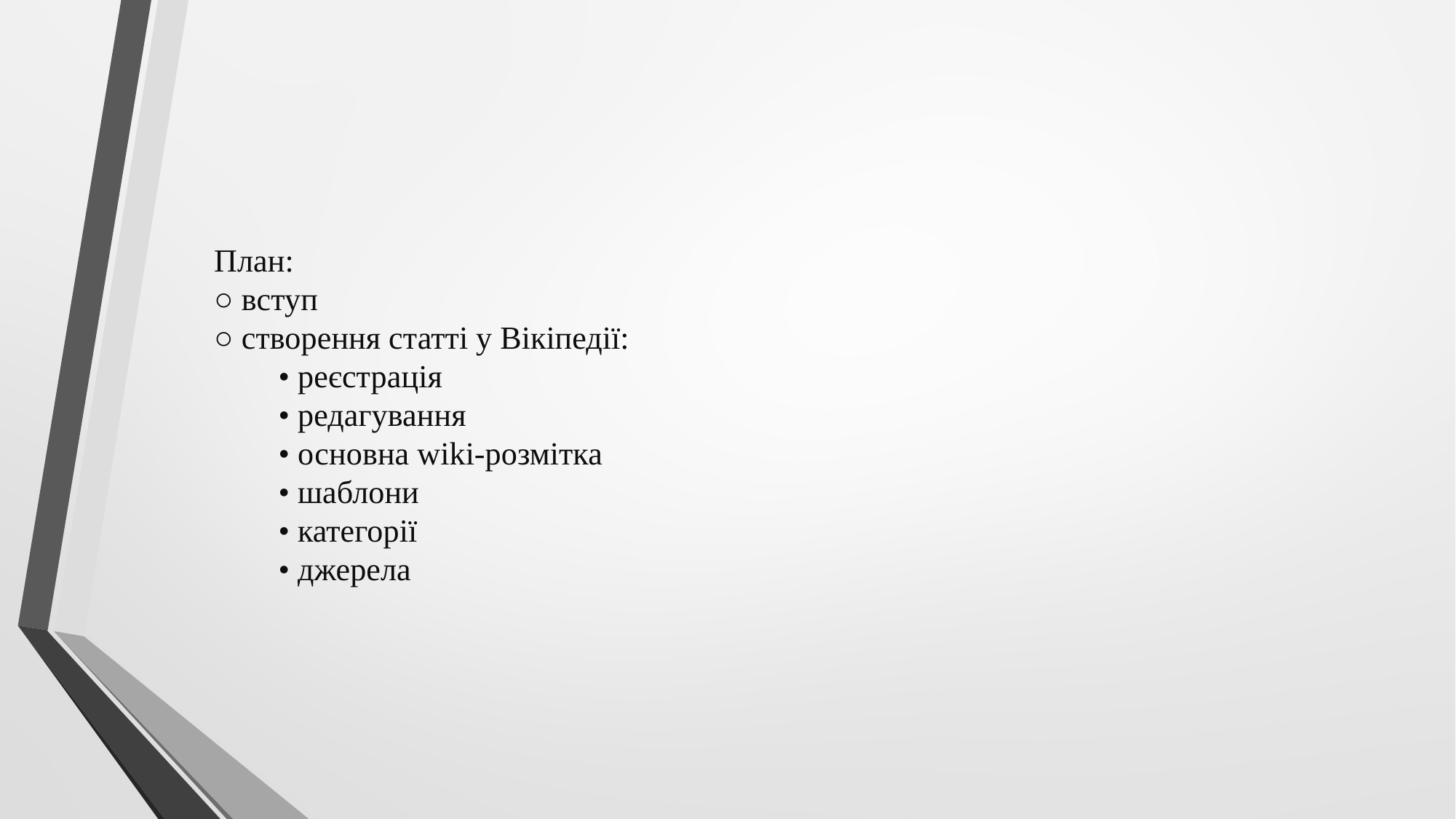

# План: ○ вступ ○ створення статті у Вікіпедії: • реєстрація • редагування • основна wiki-розмітка • шаблони • категорії • джерела